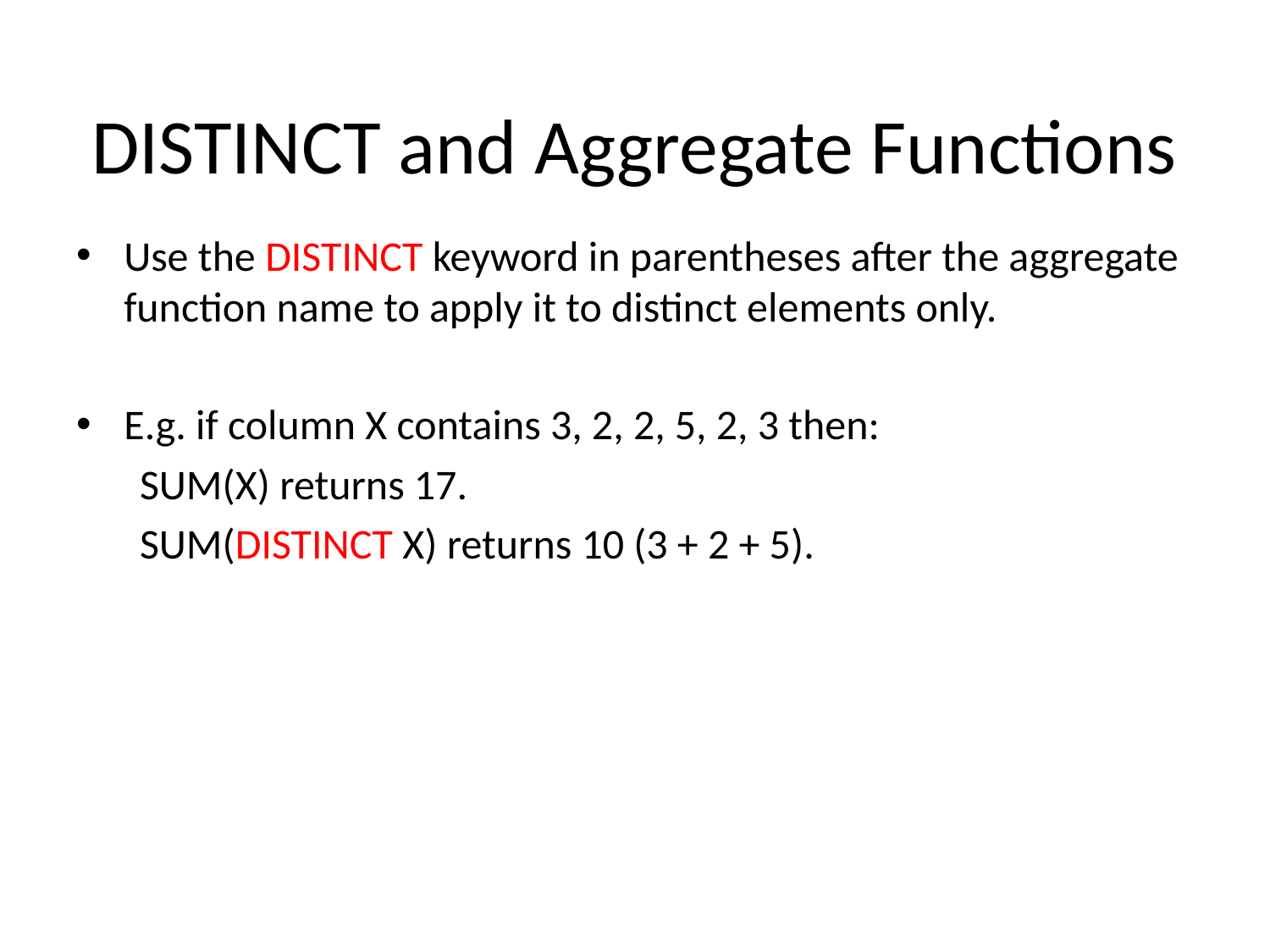

# DISTINCT and Aggregate Functions
Use the DISTINCT keyword in parentheses after the aggregate function name to apply it to distinct elements only.

E.g. if column X contains 3, 2, 2, 5, 2, 3 then:
SUM(X) returns 17.
SUM(DISTINCT X) returns 10 (3 + 2 + 5).